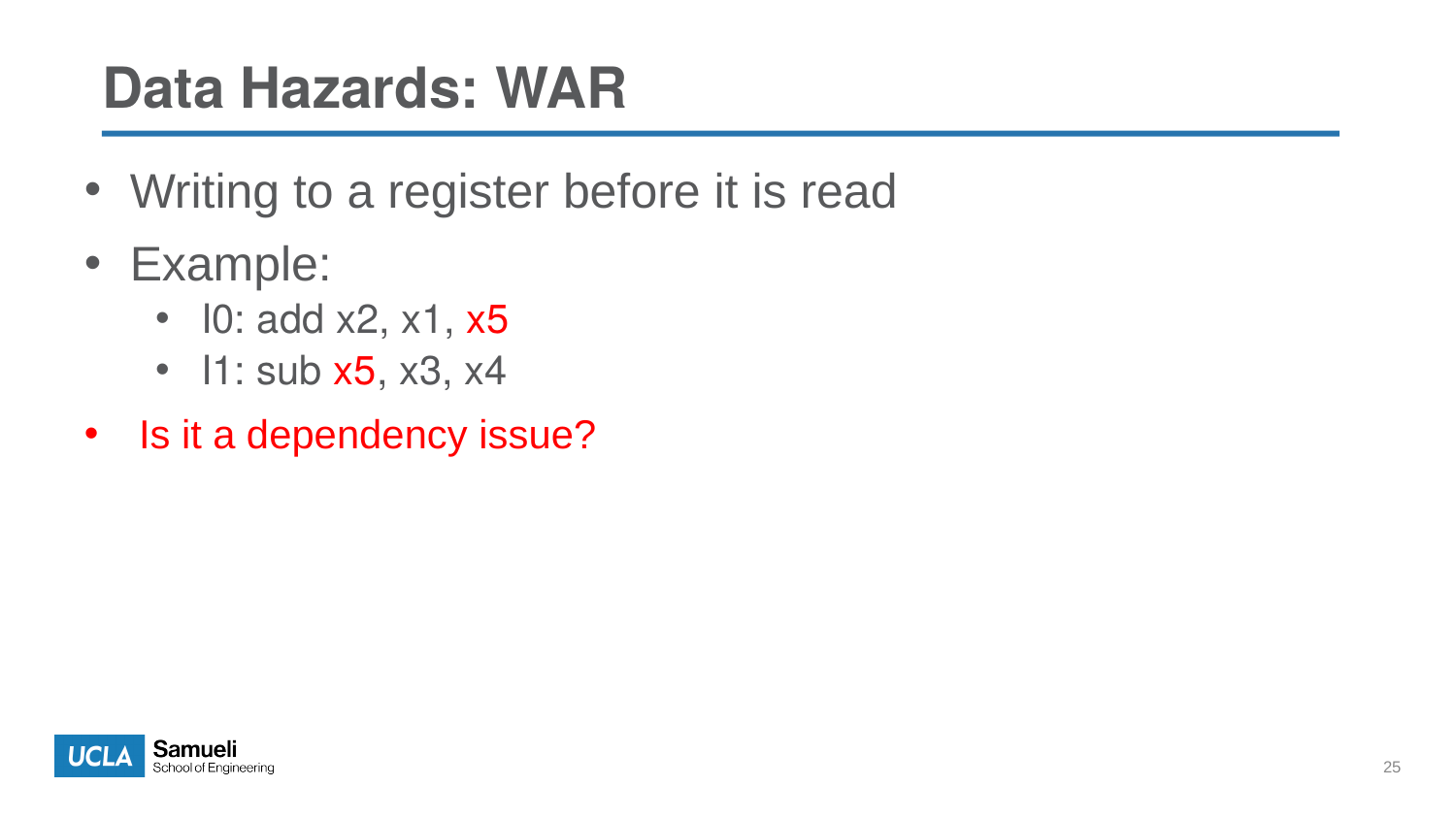

Data Hazards: WAR
Writing to a register before it is read
Example:
I0: add x2, x1, x5
I1: sub x5, x3, x4
Is it a dependency issue?
25